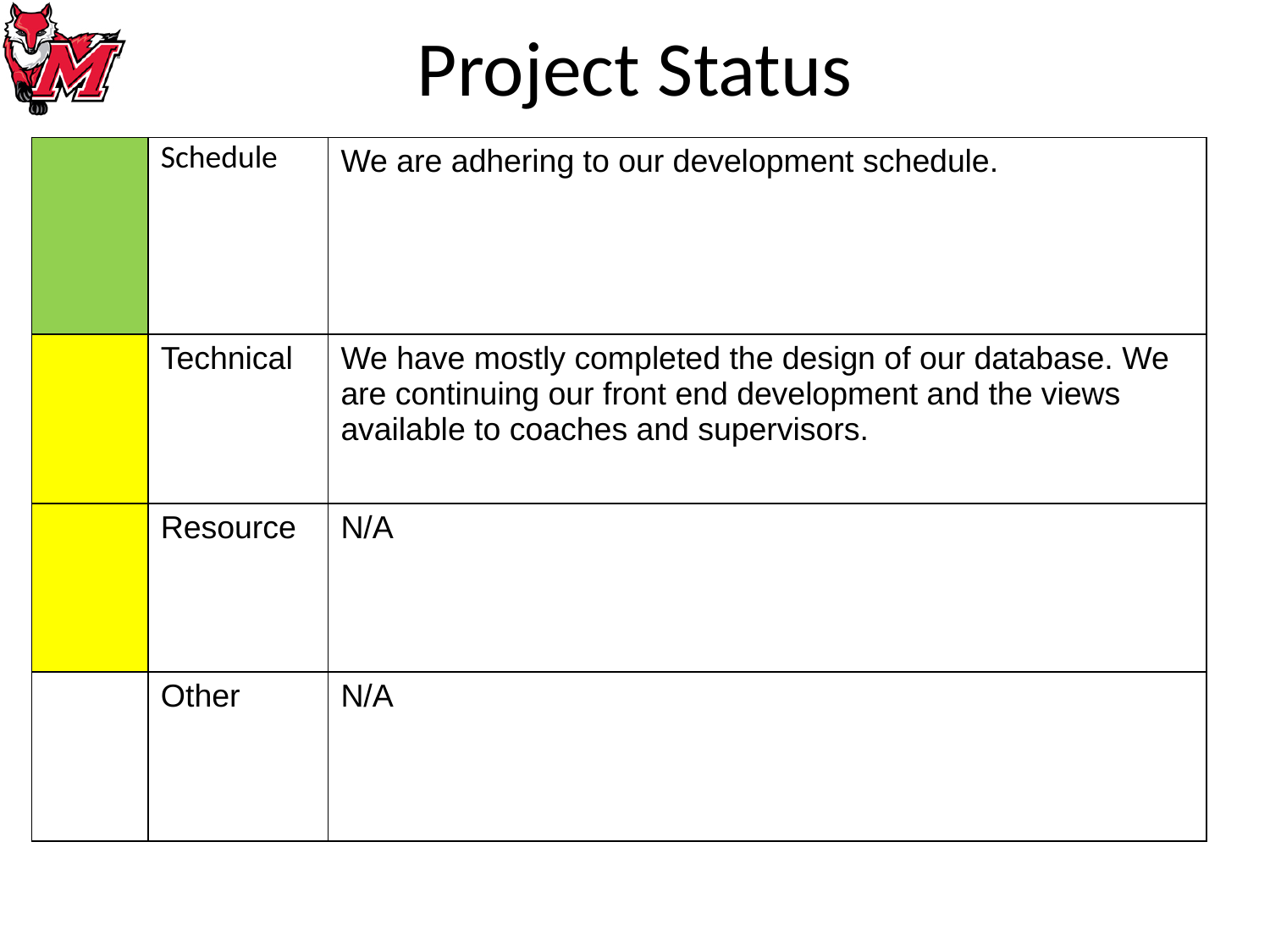

# Project Status
|  | Schedule | We are adhering to our development schedule. |
| --- | --- | --- |
|  | Technical | We have mostly completed the design of our database. We are continuing our front end development and the views available to coaches and supervisors. |
|  | Resource | N/A |
|  | Other | N/A |